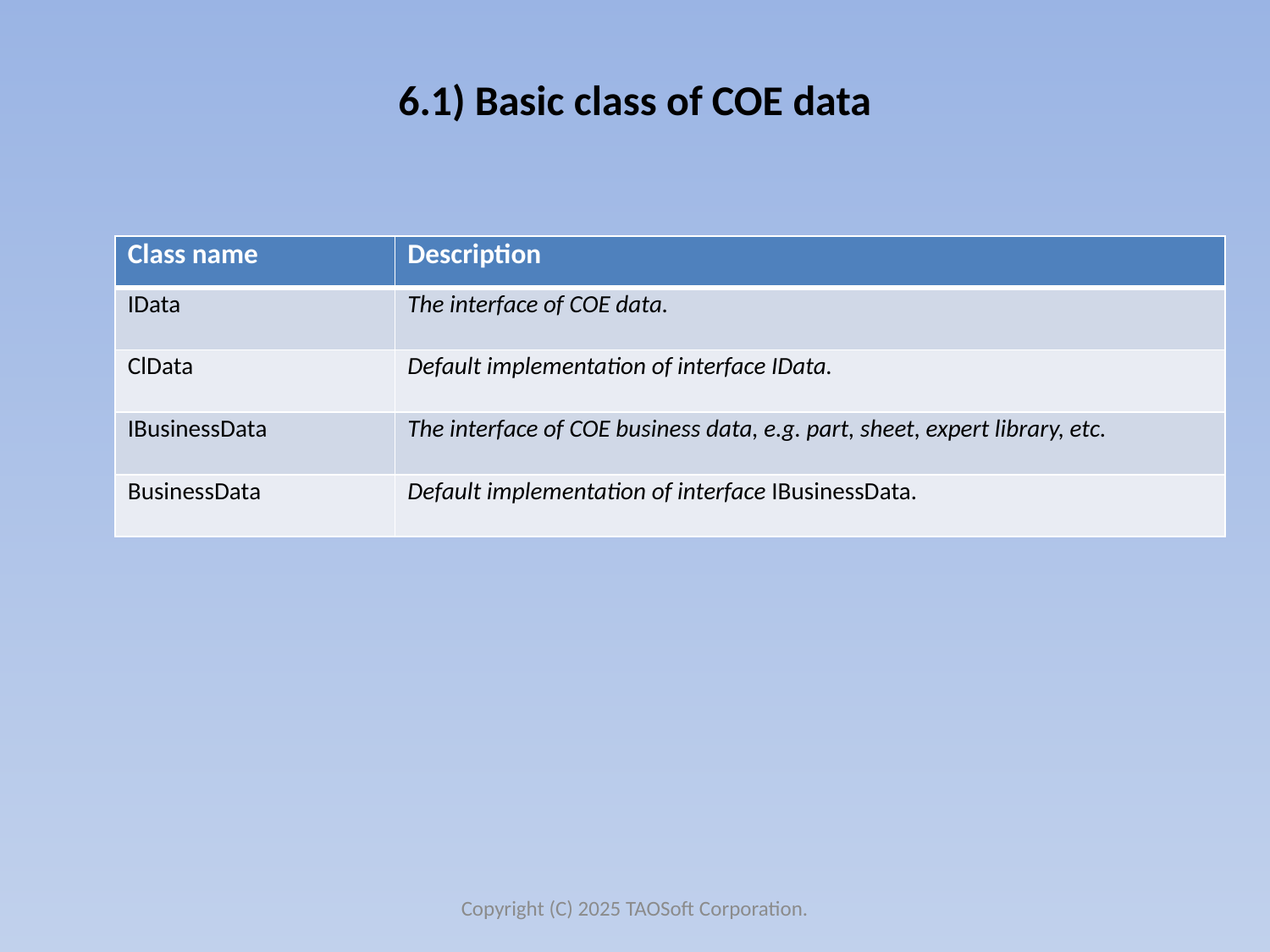

# 6.1) Basic class of COE data
| Class name | Description |
| --- | --- |
| IData | The interface of COE data. |
| ClData | Default implementation of interface IData. |
| IBusinessData | The interface of COE business data, e.g. part, sheet, expert library, etc. |
| BusinessData | Default implementation of interface IBusinessData. |
Copyright (C) 2025 TAOSoft Corporation.
11